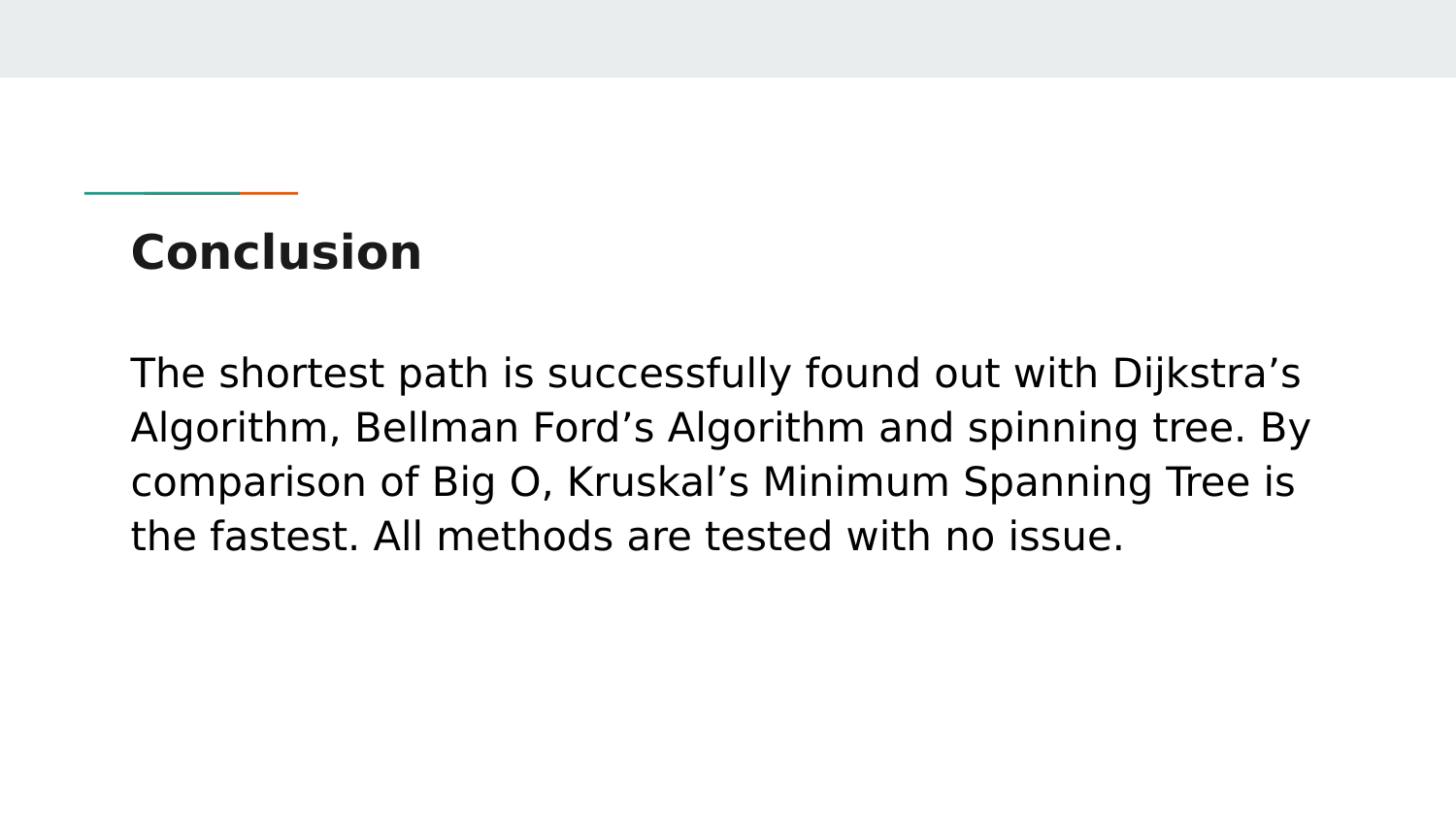

# Conclusion
The shortest path is successfully found out with Dijkstra’s Algorithm, Bellman Ford’s Algorithm and spinning tree. By comparison of Big O, Kruskal’s Minimum Spanning Tree is the fastest. All methods are tested with no issue.